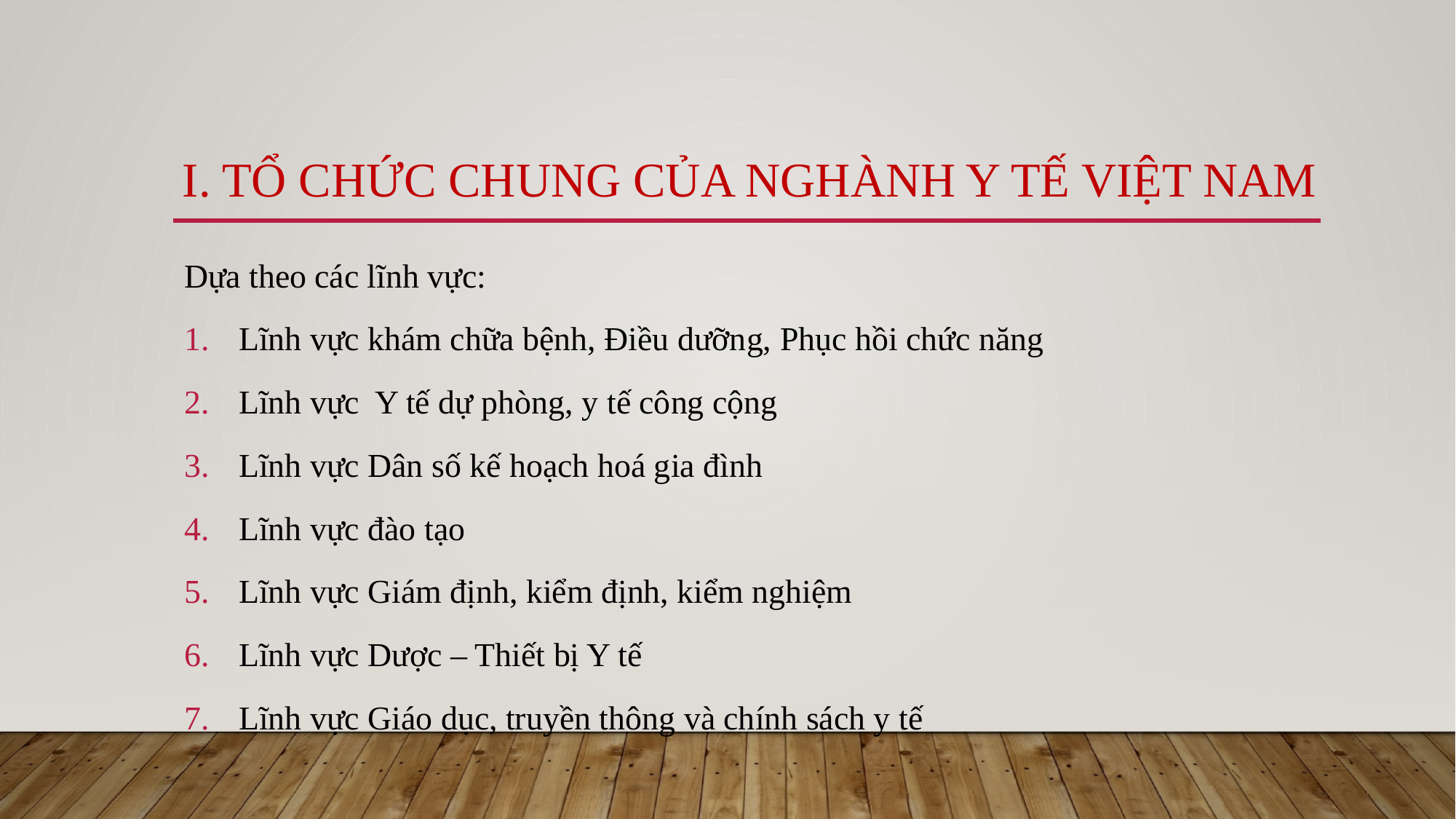

# I. tổ chức chung của nghành y tế việt nam
Dựa theo các lĩnh vực:
Lĩnh vực khám chữa bệnh, Điều dưỡng, Phục hồi chức năng
Lĩnh vực  Y tế dự phòng, y tế công cộng
Lĩnh vực Dân số kế hoạch hoá gia đình
Lĩnh vực đào tạo
Lĩnh vực Giám định, kiểm định, kiểm nghiệm
Lĩnh vực Dược – Thiết bị Y tế
Lĩnh vực Giáo dục, truyền thông và chính sách y tế